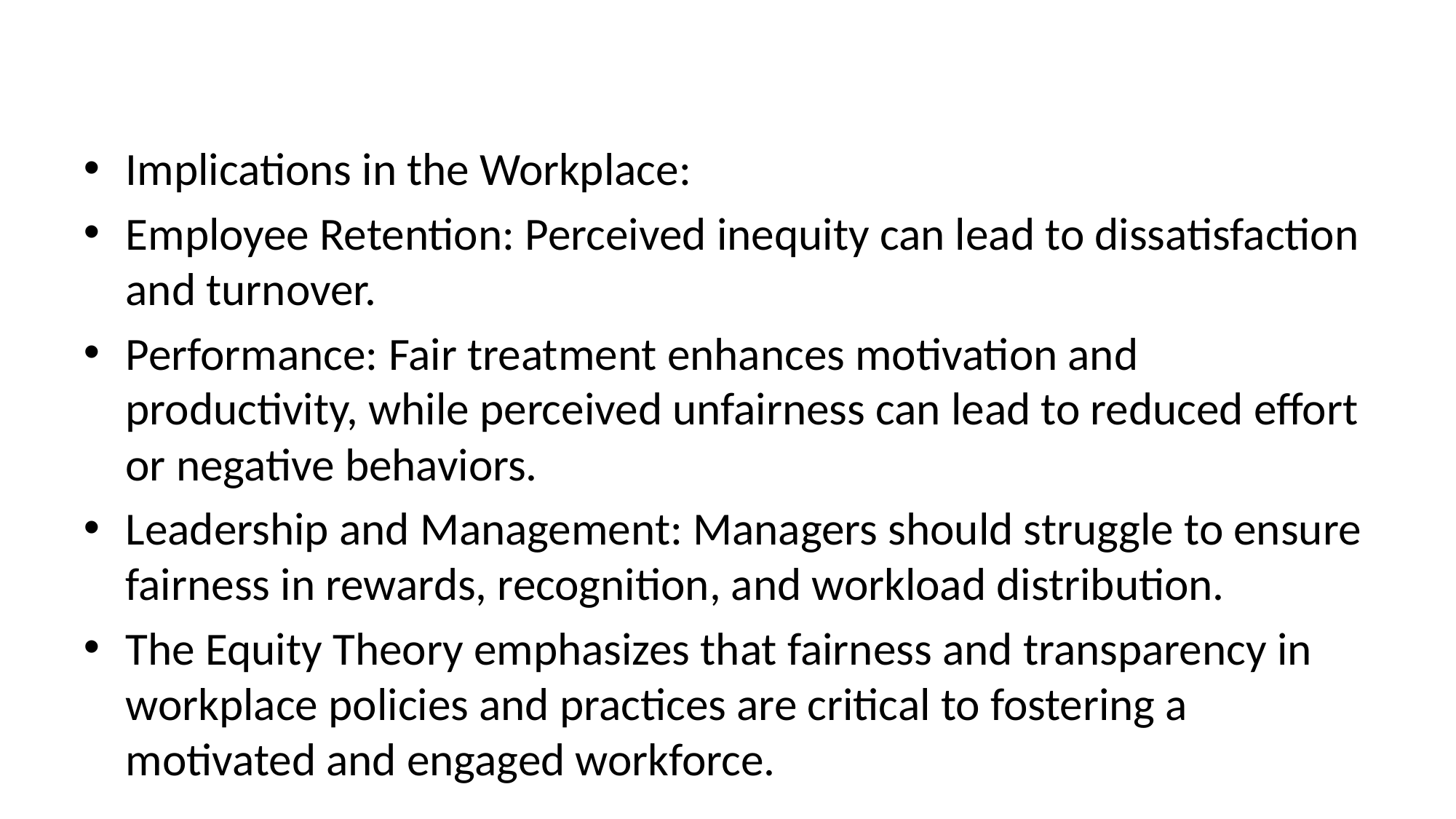

#
Implications in the Workplace:
Employee Retention: Perceived inequity can lead to dissatisfaction and turnover.
Performance: Fair treatment enhances motivation and productivity, while perceived unfairness can lead to reduced effort or negative behaviors.
Leadership and Management: Managers should struggle to ensure fairness in rewards, recognition, and workload distribution.
The Equity Theory emphasizes that fairness and transparency in workplace policies and practices are critical to fostering a motivated and engaged workforce.